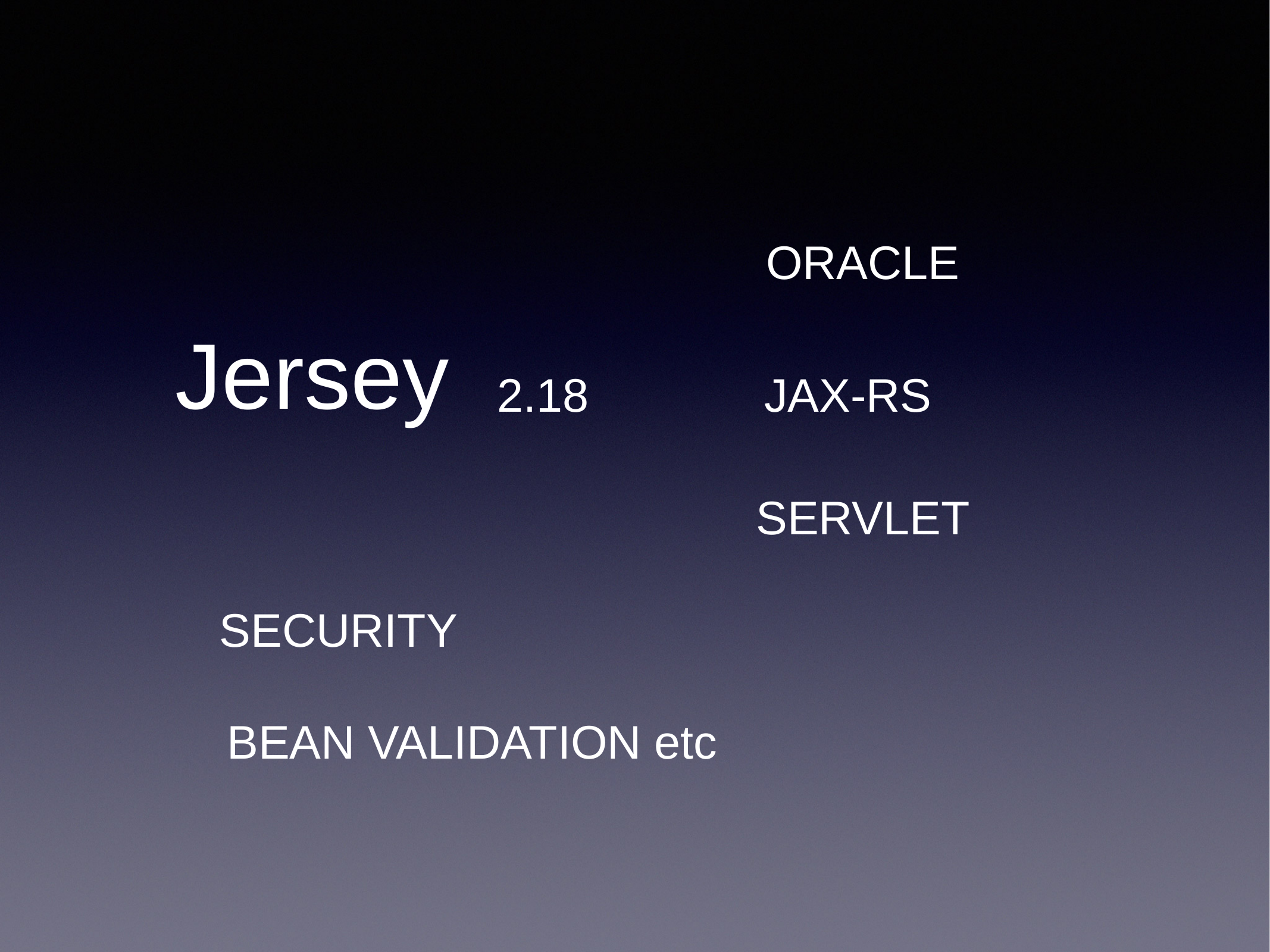

ORACLE
Jersey
2.18
JAX-RS
SERVLET
SECURITY
BEAN VALIDATION etc